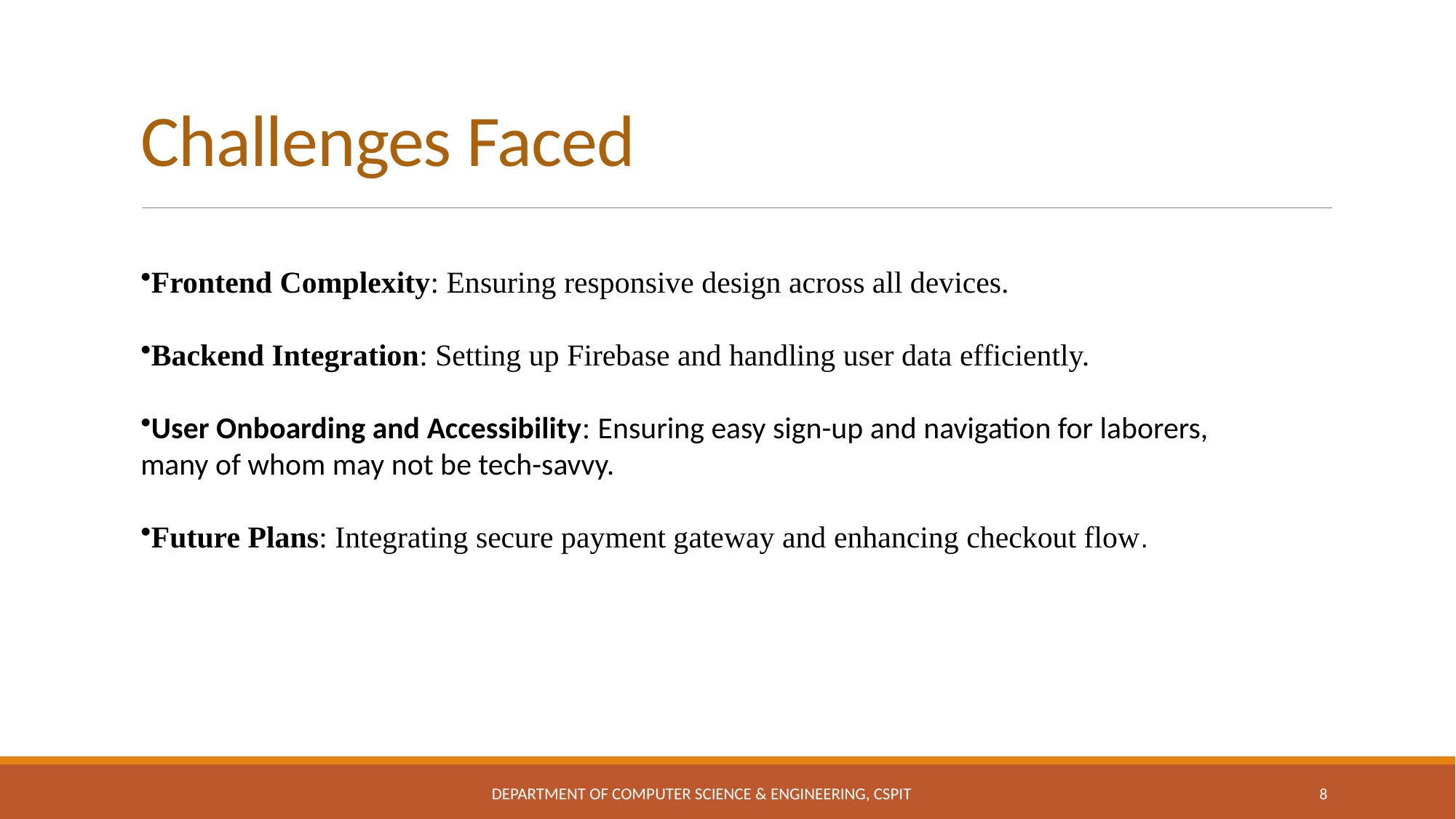

# Challenges Faced
Frontend Complexity: Ensuring responsive design across all devices.

Backend Integration: Setting up Firebase and handling user data efficiently.

User Onboarding and Accessibility: Ensuring easy sign-up and navigation for laborers, many of whom may not be tech-savvy.

Future Plans: Integrating secure payment gateway and enhancing checkout flow.
Department of Computer Science & Engineering, CSPIT
8